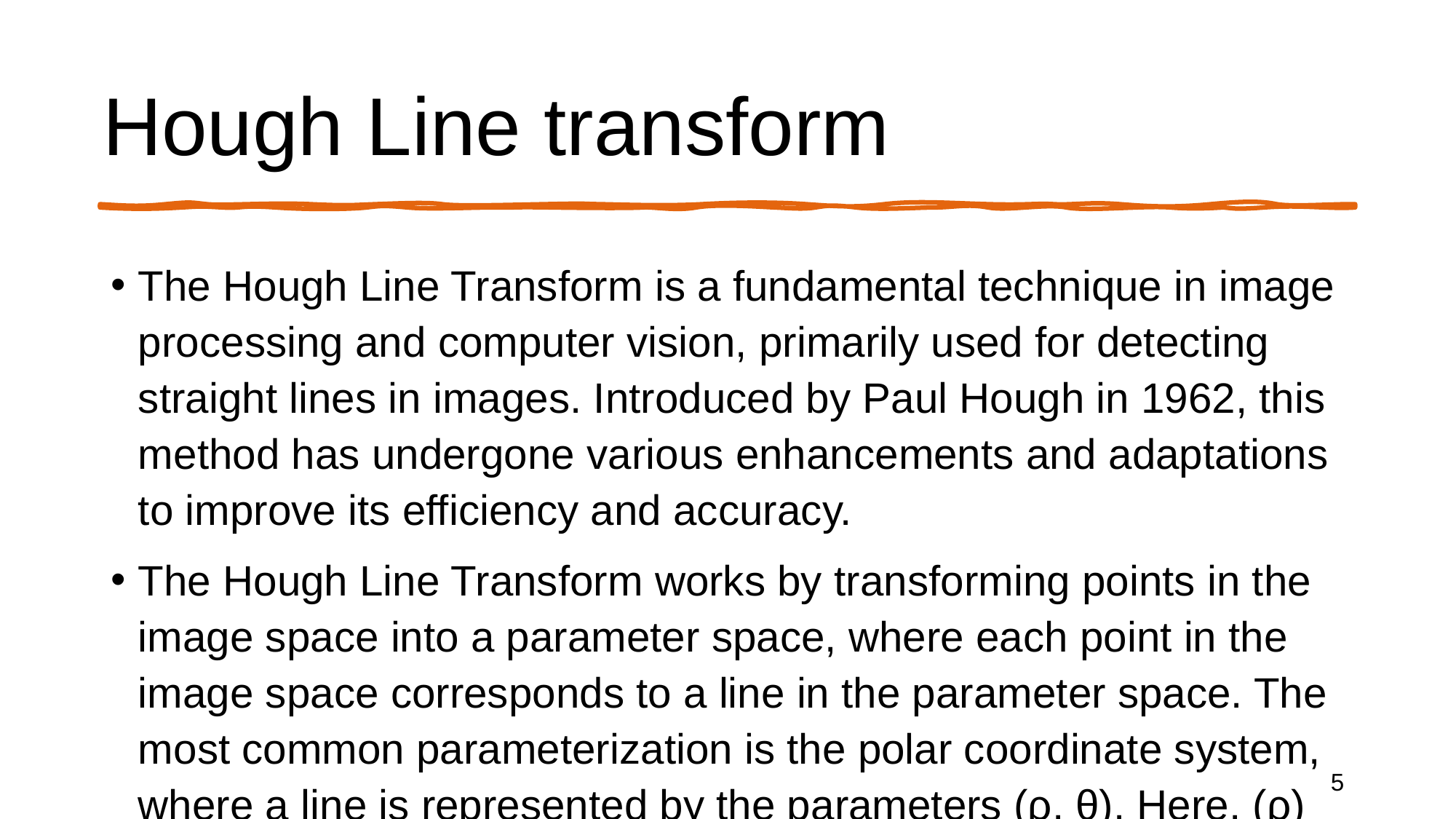

# Hough Line transform
The Hough Line Transform is a fundamental technique in image processing and computer vision, primarily used for detecting straight lines in images. Introduced by Paul Hough in 1962, this method has undergone various enhancements and adaptations to improve its efficiency and accuracy.
The Hough Line Transform works by transforming points in the image space into a parameter space, where each point in the image space corresponds to a line in the parameter space. The most common parameterization is the polar coordinate system, where a line is represented by the parameters (ρ, θ). Here, (ρ) is the perpendicular distance from the origin to the line, and (θ) is the angle between the x-axis and the line’s normal.
5